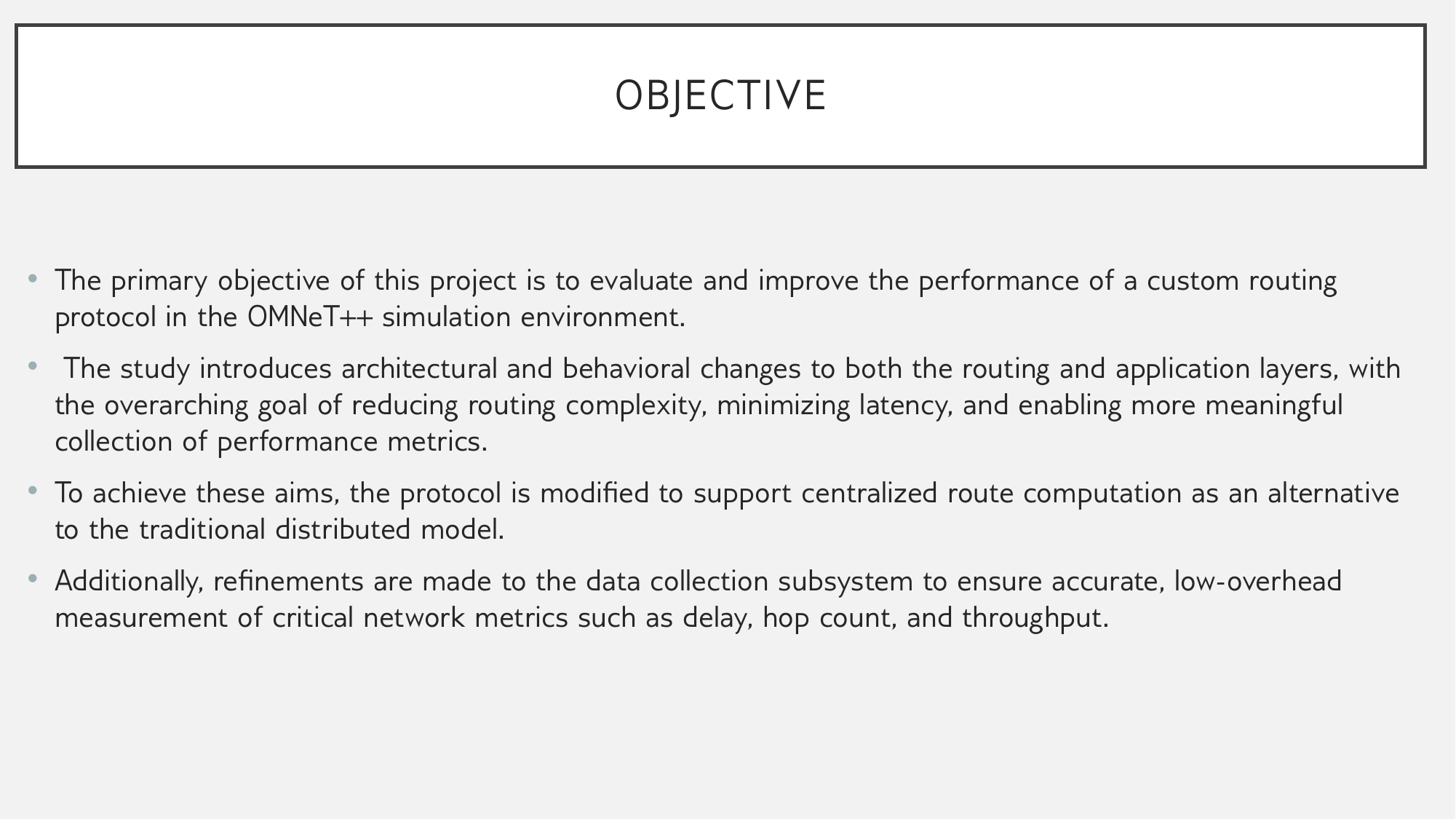

# objectıve
The primary objective of this project is to evaluate and improve the performance of a custom routing protocol in the OMNeT++ simulation environment.
 The study introduces architectural and behavioral changes to both the routing and application layers, with the overarching goal of reducing routing complexity, minimizing latency, and enabling more meaningful collection of performance metrics.
To achieve these aims, the protocol is modified to support centralized route computation as an alternative to the traditional distributed model.
Additionally, refinements are made to the data collection subsystem to ensure accurate, low-overhead measurement of critical network metrics such as delay, hop count, and throughput.